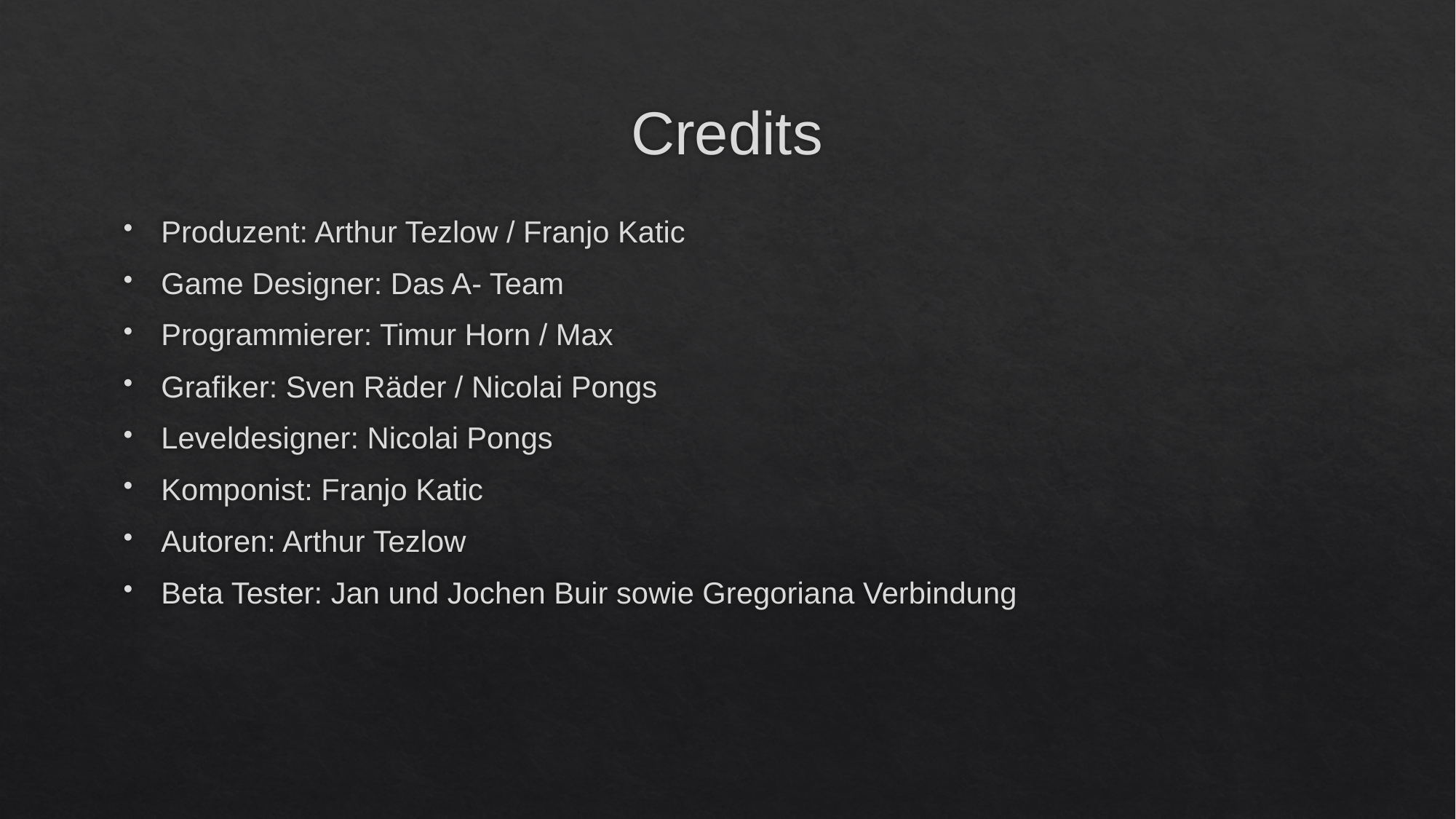

# Credits
Produzent: Arthur Tezlow / Franjo Katic
Game Designer: Das A- Team
Programmierer: Timur Horn / Max
Grafiker: Sven Räder / Nicolai Pongs
Leveldesigner: Nicolai Pongs
Komponist: Franjo Katic
Autoren: Arthur Tezlow
Beta Tester: Jan und Jochen Buir sowie Gregoriana Verbindung